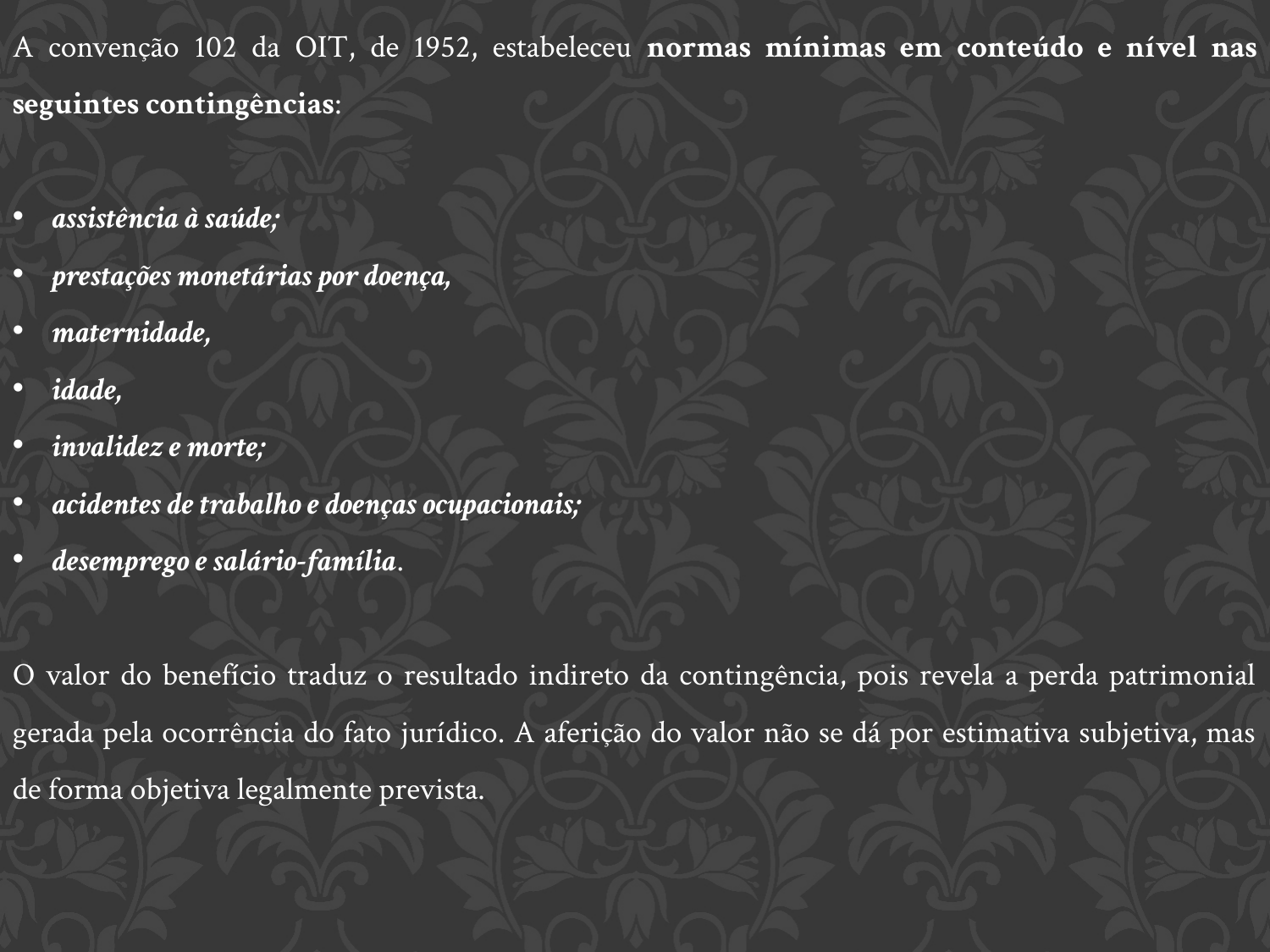

A convenção 102 da OIT, de 1952, estabeleceu normas mínimas em conteúdo e nível nas seguintes contingências:

assistência à saúde;
prestações monetárias por doença,
maternidade,
idade,
invalidez e morte;
acidentes de trabalho e doenças ocupacionais;
desemprego e salário-família.

O valor do benefício traduz o resultado indireto da contingência, pois revela a perda patrimonial gerada pela ocorrência do fato jurídico. A aferição do valor não se dá por estimativa subjetiva, mas de forma objetiva legalmente prevista.